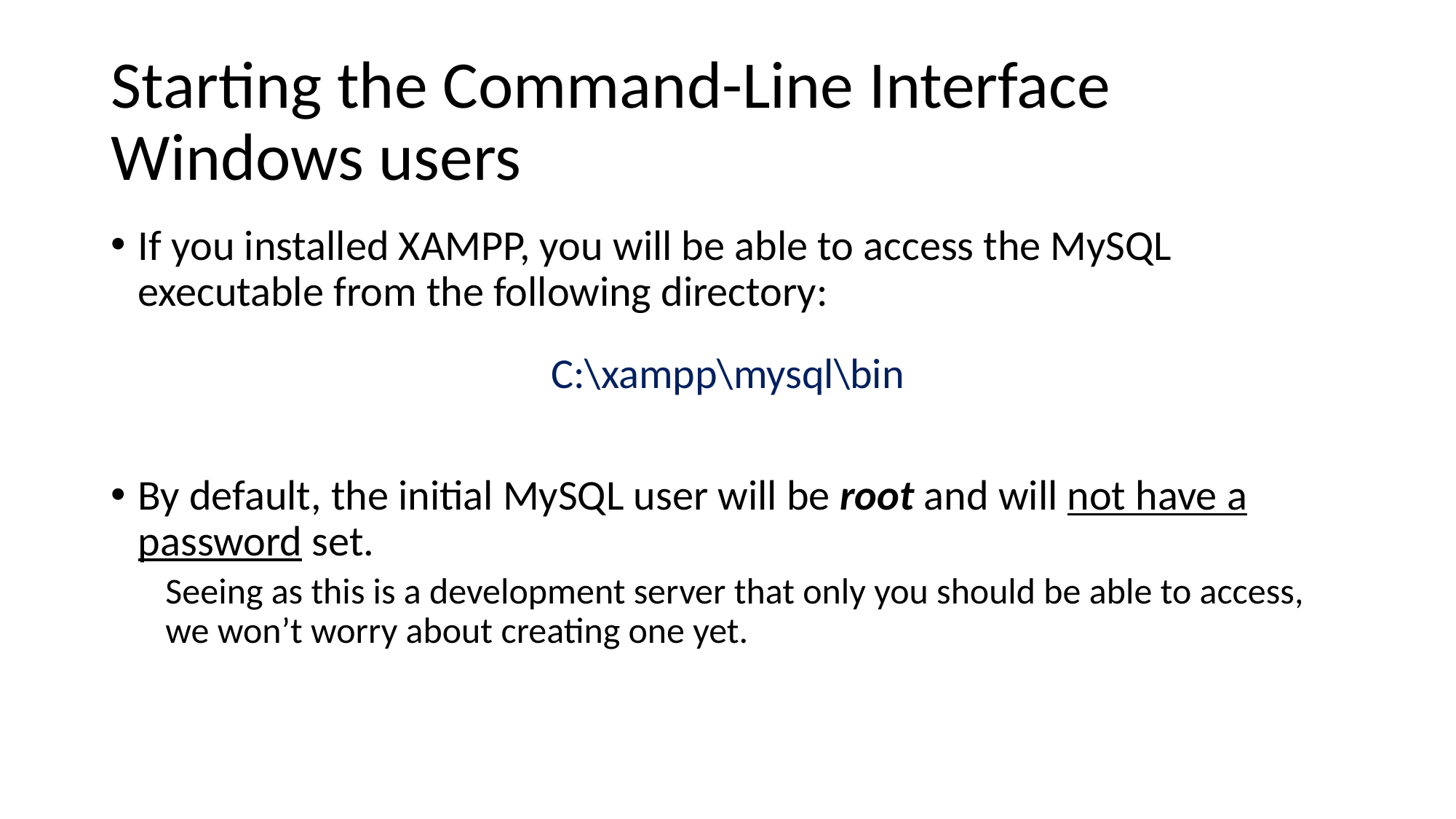

# Starting the Command-Line Interface Windows users
If you installed XAMPP, you will be able to access the MySQL executable from the following directory:

C:\xampp\mysql\bin

By default, the initial MySQL user will be root and will not have a password set.
Seeing as this is a development server that only you should be able to access, we won’t worry about creating one yet.